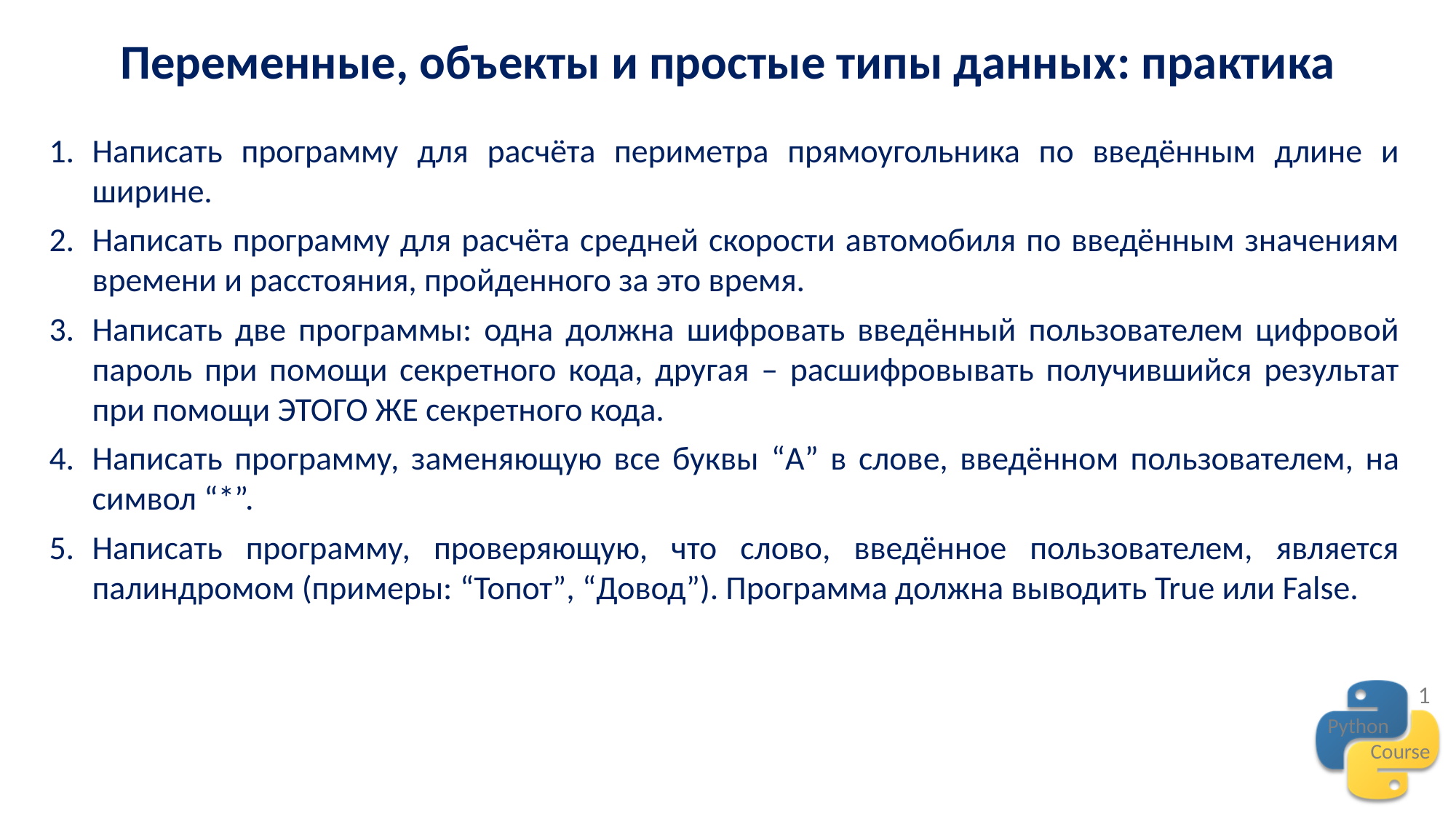

Переменные, объекты и простые типы данных: практика
Написать программу для расчёта периметра прямоугольника по введённым длине и ширине.
Написать программу для расчёта средней скорости автомобиля по введённым значениям времени и расстояния, пройденного за это время.
Написать две программы: одна должна шифровать введённый пользователем цифровой пароль при помощи секретного кода, другая – расшифровывать получившийся результат при помощи ЭТОГО ЖЕ секретного кода.
Написать программу, заменяющую все буквы “А” в слове, введённом пользователем, на символ “*”.
Написать программу, проверяющую, что слово, введённое пользователем, является палиндромом (примеры: “Топот”, “Довод”). Программа должна выводить True или False.